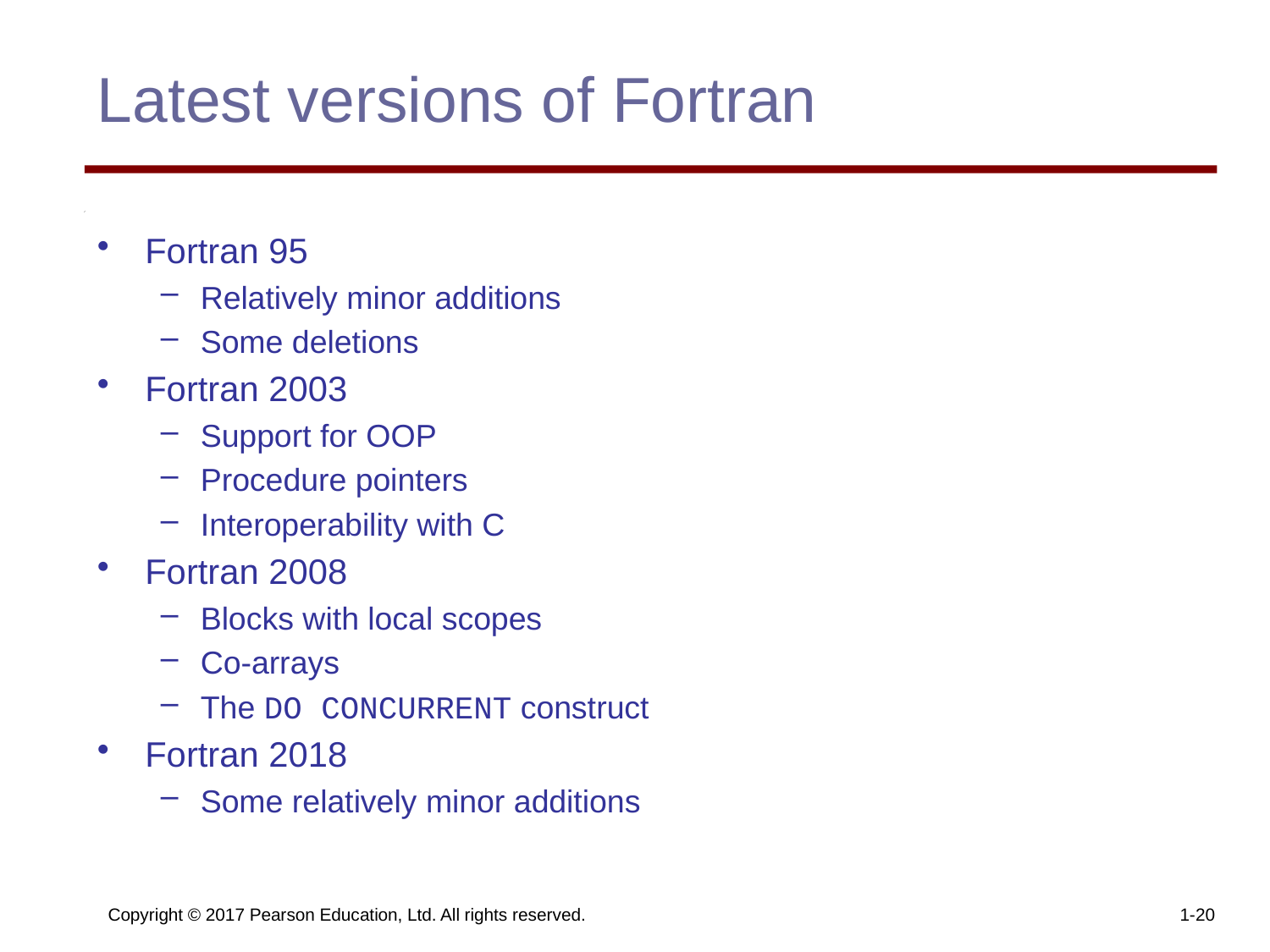

# Latest versions of Fortran
Fortran 95
Relatively minor additions
Some deletions
Fortran 2003
Support for OOP
Procedure pointers
Interoperability with C
Fortran 2008
Blocks with local scopes
Co-arrays
The DO CONCURRENT construct
Fortran 2018
Some relatively minor additions
Copyright © 2017 Pearson Education, Ltd. All rights reserved.
1-20